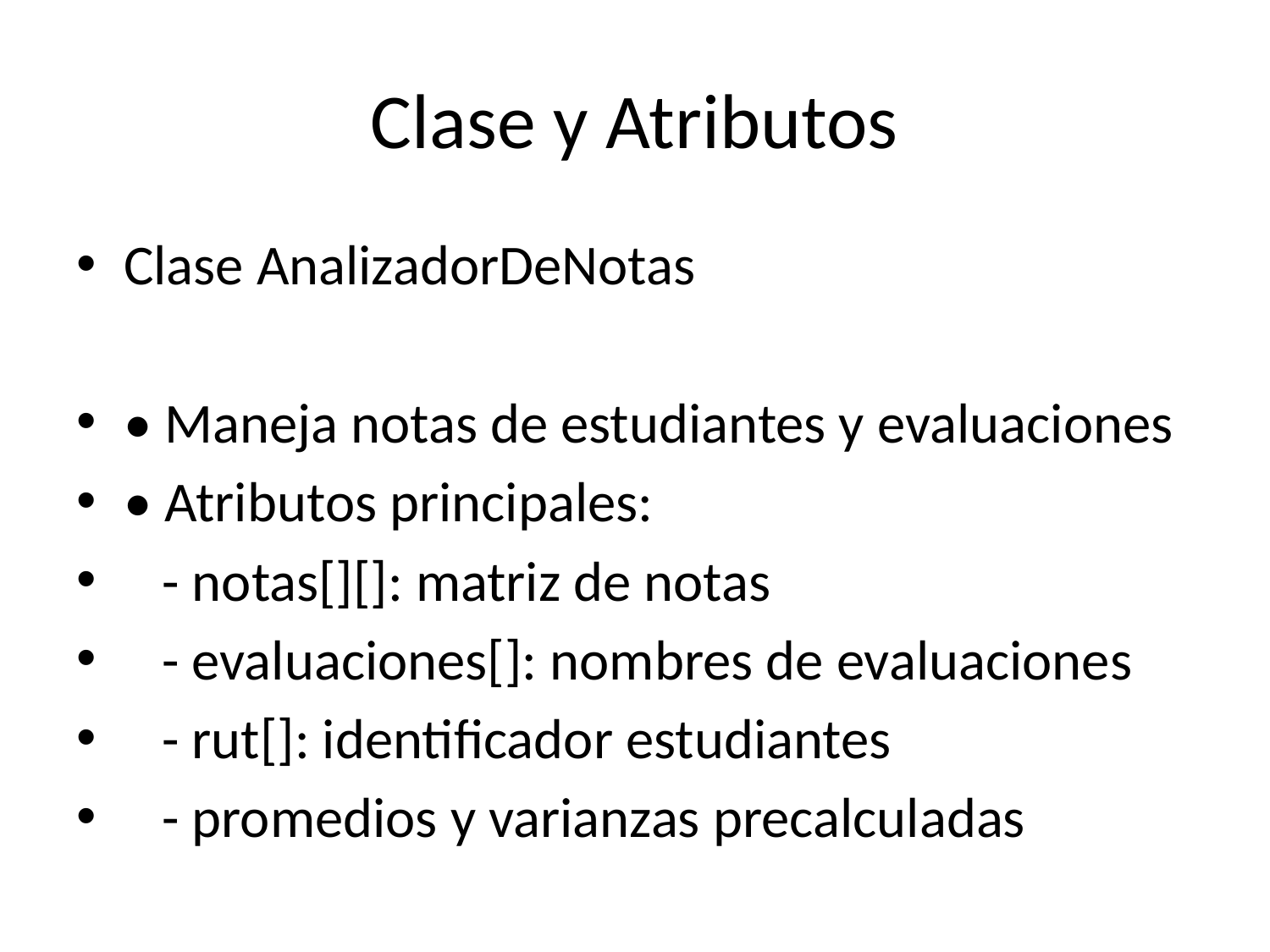

# Clase y Atributos
Clase AnalizadorDeNotas

• Maneja notas de estudiantes y evaluaciones
• Atributos principales:
   - notas[][]: matriz de notas
   - evaluaciones[]: nombres de evaluaciones
   - rut[]: identificador estudiantes
   - promedios y varianzas precalculadas